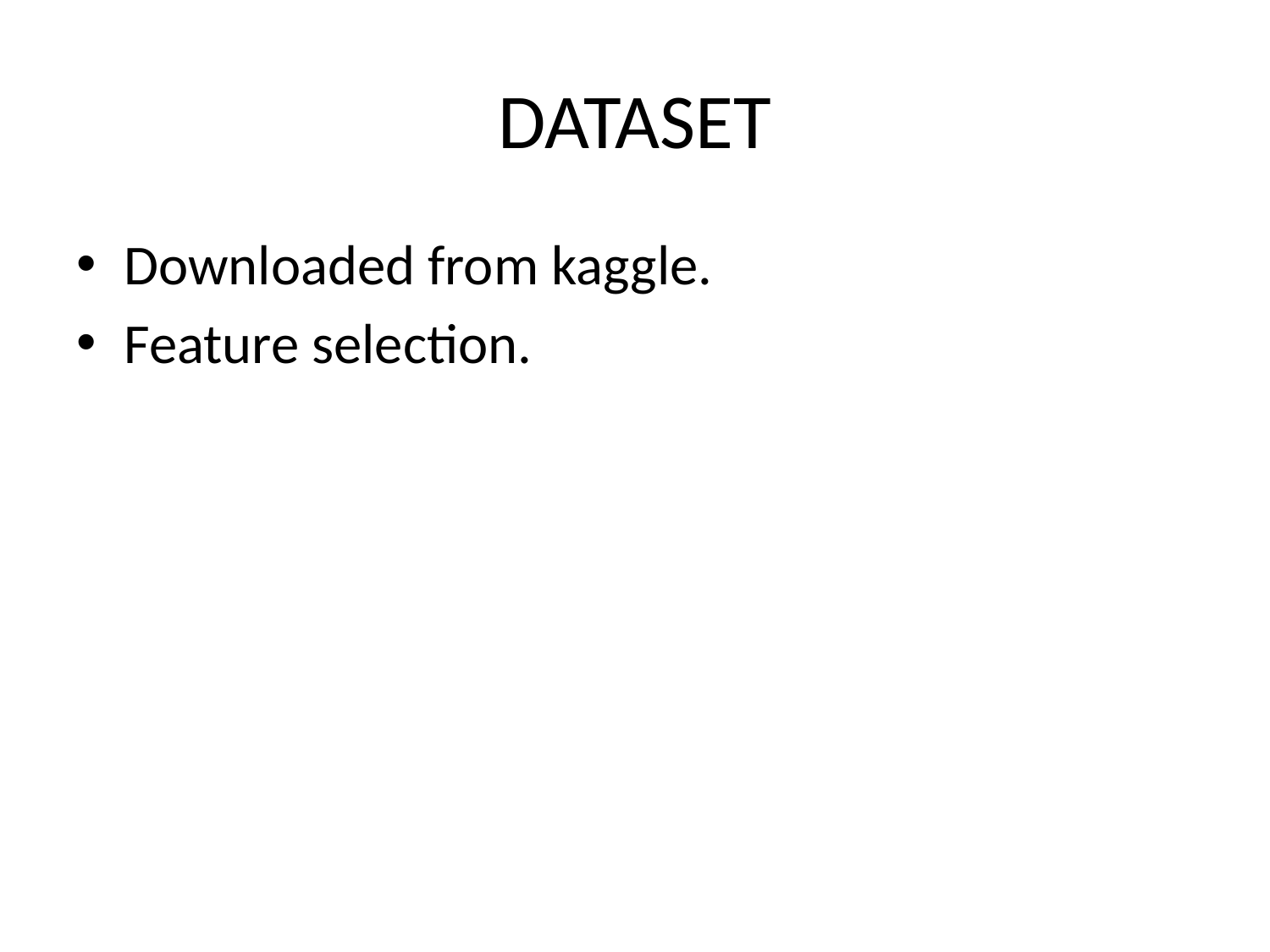

# DATASET
Downloaded from kaggle.
Feature selection.